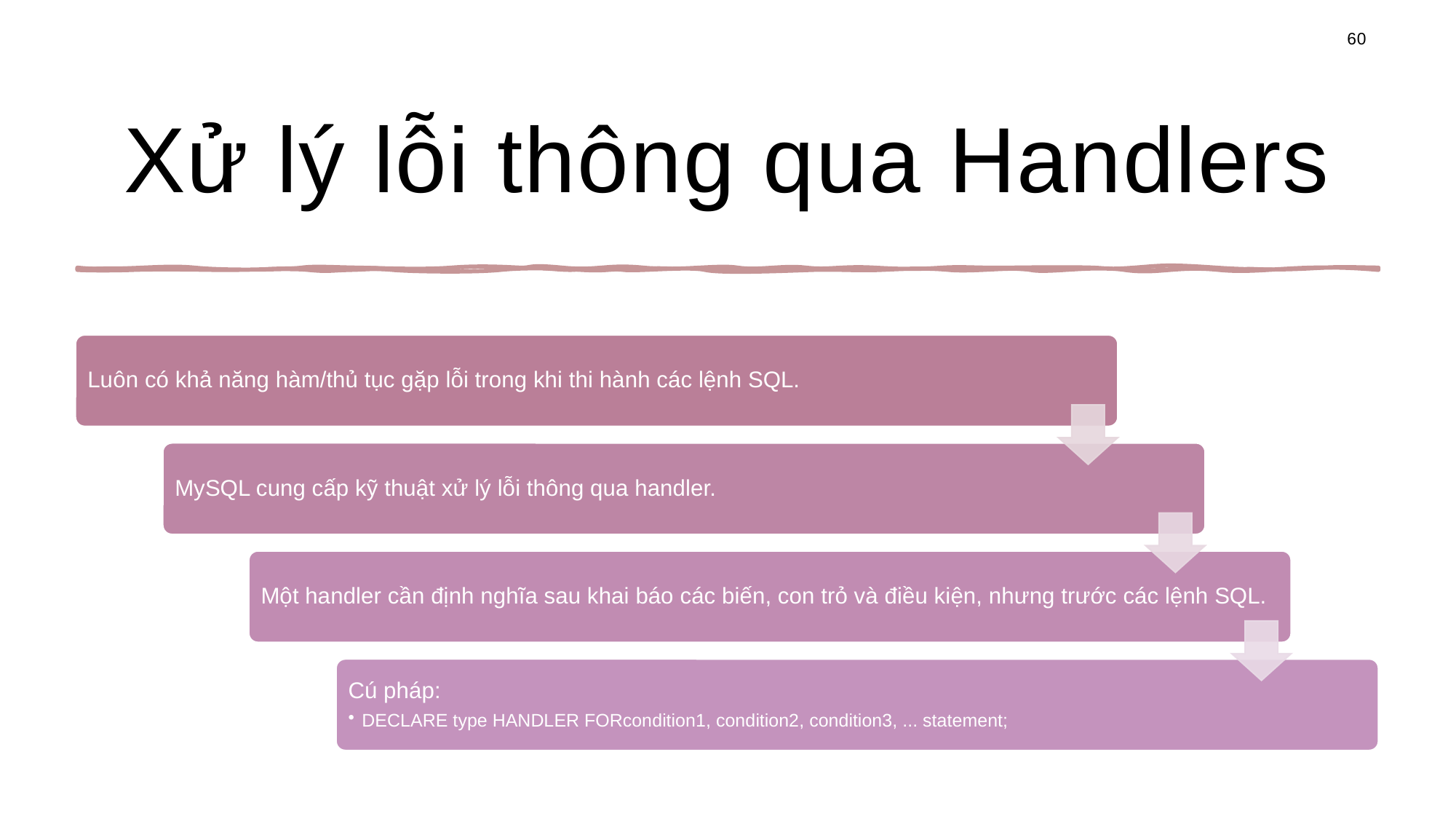

60
# Xử lý lỗi thông qua Handlers

Luôn có khả năng hàm/thủ tục gặp lỗi trong khi thi hành các lệnh SQL.
MySQL cung cấp kỹ thuật xử lý lỗi thông qua handler.
Một handler cần định nghĩa sau khai báo các biến, con trỏ và điều kiện, nhưng trước các lệnh SQL.
Cú pháp:
DECLARE type HANDLER FORcondition1, condition2, condition3, ... statement;